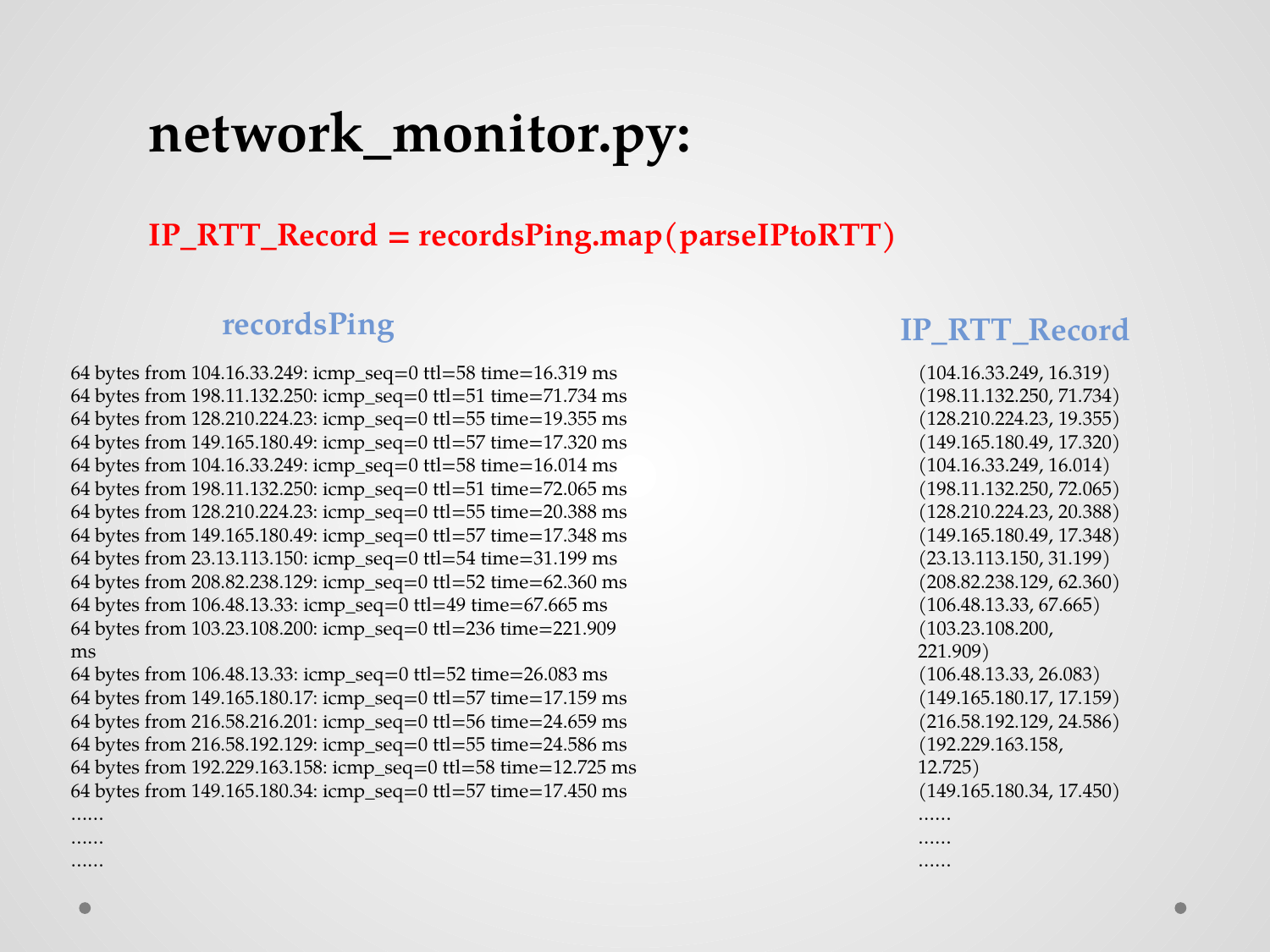

network_monitor.py:
IP_RTT_Record = recordsPing.map(parseIPtoRTT)
recordsPing
IP_RTT_Record
64 bytes from 104.16.33.249: icmp_seq=0 ttl=58 time=16.319 ms
64 bytes from 198.11.132.250: icmp_seq=0 ttl=51 time=71.734 ms
64 bytes from 128.210.224.23: icmp_seq=0 ttl=55 time=19.355 ms
64 bytes from 149.165.180.49: icmp_seq=0 ttl=57 time=17.320 ms
64 bytes from 104.16.33.249: icmp_seq=0 ttl=58 time=16.014 ms
64 bytes from 198.11.132.250: icmp_seq=0 ttl=51 time=72.065 ms
64 bytes from 128.210.224.23: icmp_seq=0 ttl=55 time=20.388 ms
64 bytes from 149.165.180.49: icmp_seq=0 ttl=57 time=17.348 ms
64 bytes from 23.13.113.150: icmp_seq=0 ttl=54 time=31.199 ms
64 bytes from 208.82.238.129: icmp_seq=0 ttl=52 time=62.360 ms
64 bytes from 106.48.13.33: icmp_seq=0 ttl=49 time=67.665 ms
64 bytes from 103.23.108.200: icmp_seq=0 ttl=236 time=221.909 ms
64 bytes from 106.48.13.33: icmp_seq=0 ttl=52 time=26.083 ms
64 bytes from 149.165.180.17: icmp_seq=0 ttl=57 time=17.159 ms
64 bytes from 216.58.216.201: icmp_seq=0 ttl=56 time=24.659 ms
64 bytes from 216.58.192.129: icmp_seq=0 ttl=55 time=24.586 ms
64 bytes from 192.229.163.158: icmp_seq=0 ttl=58 time=12.725 ms
64 bytes from 149.165.180.34: icmp_seq=0 ttl=57 time=17.450 ms
……
……
……
(104.16.33.249, 16.319)
(198.11.132.250, 71.734)
(128.210.224.23, 19.355)
(149.165.180.49, 17.320)
(104.16.33.249, 16.014)
(198.11.132.250, 72.065)
(128.210.224.23, 20.388)
(149.165.180.49, 17.348)
(23.13.113.150, 31.199)
(208.82.238.129, 62.360)
(106.48.13.33, 67.665)
(103.23.108.200, 221.909)
(106.48.13.33, 26.083)
(149.165.180.17, 17.159)
(216.58.192.129, 24.586)
(192.229.163.158, 12.725)
(149.165.180.34, 17.450)
……
……
……